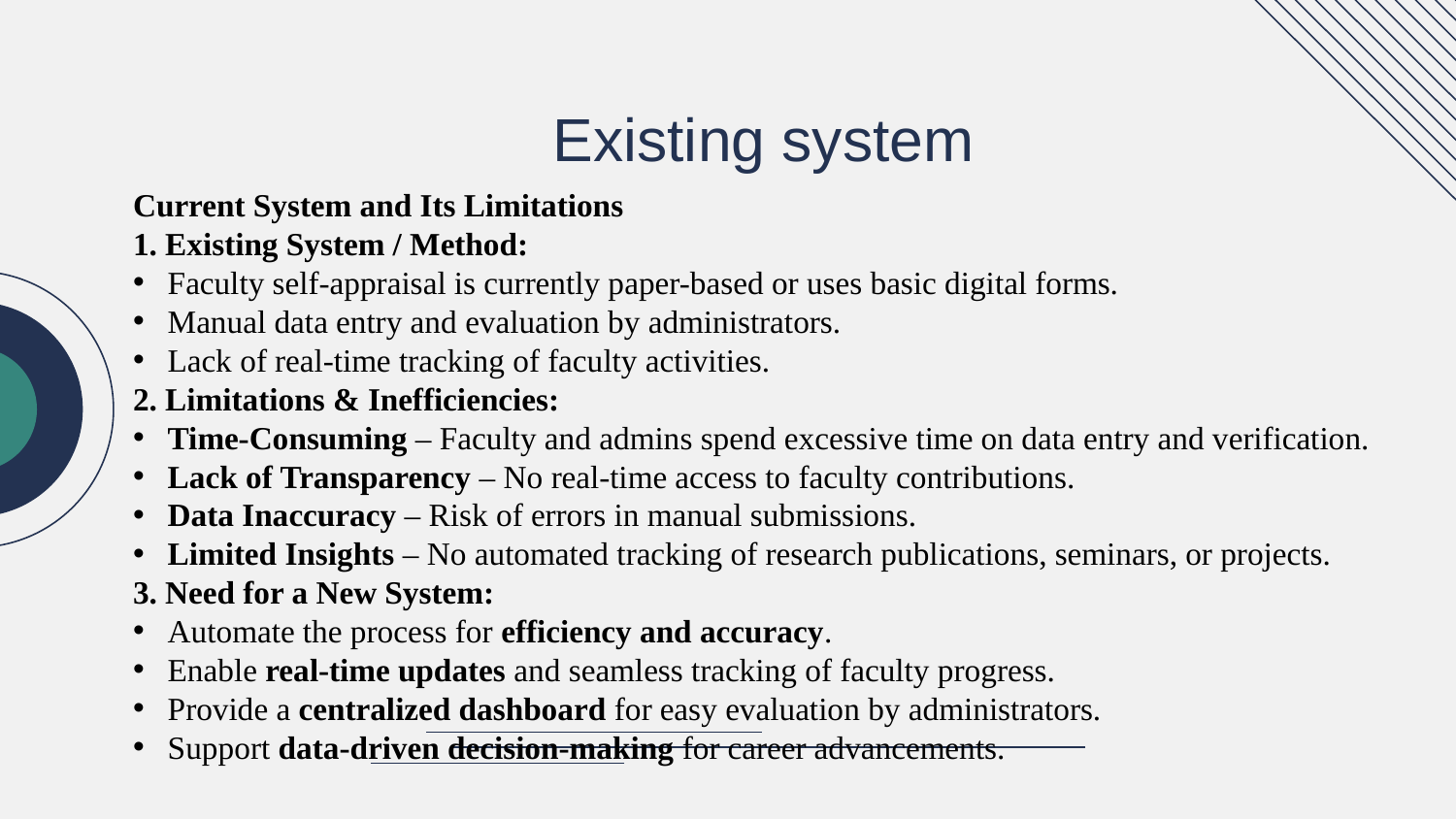

# Existing system
Current System and Its Limitations
1. Existing System / Method:
Faculty self-appraisal is currently paper-based or uses basic digital forms.
Manual data entry and evaluation by administrators.
Lack of real-time tracking of faculty activities.
2. Limitations & Inefficiencies:
Time-Consuming – Faculty and admins spend excessive time on data entry and verification.
Lack of Transparency – No real-time access to faculty contributions.
Data Inaccuracy – Risk of errors in manual submissions.
Limited Insights – No automated tracking of research publications, seminars, or projects.
3. Need for a New System:
Automate the process for efficiency and accuracy.
Enable real-time updates and seamless tracking of faculty progress.
Provide a centralized dashboard for easy evaluation by administrators.
Support data-driven decision-making for career advancements.